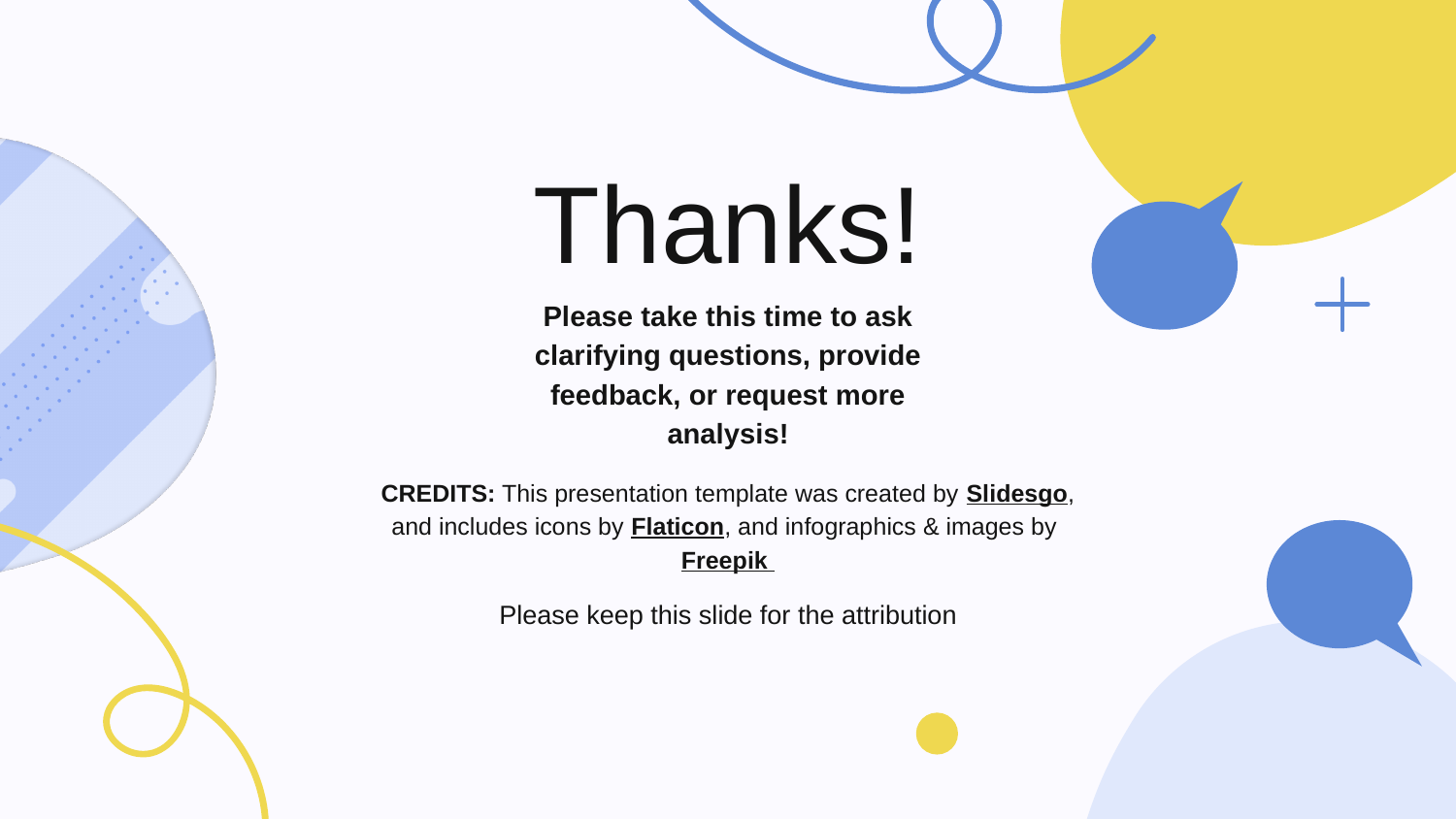

# Thanks!

Please take this time to ask clarifying questions, provide feedback, or request more analysis!

Please keep this slide for the attribution